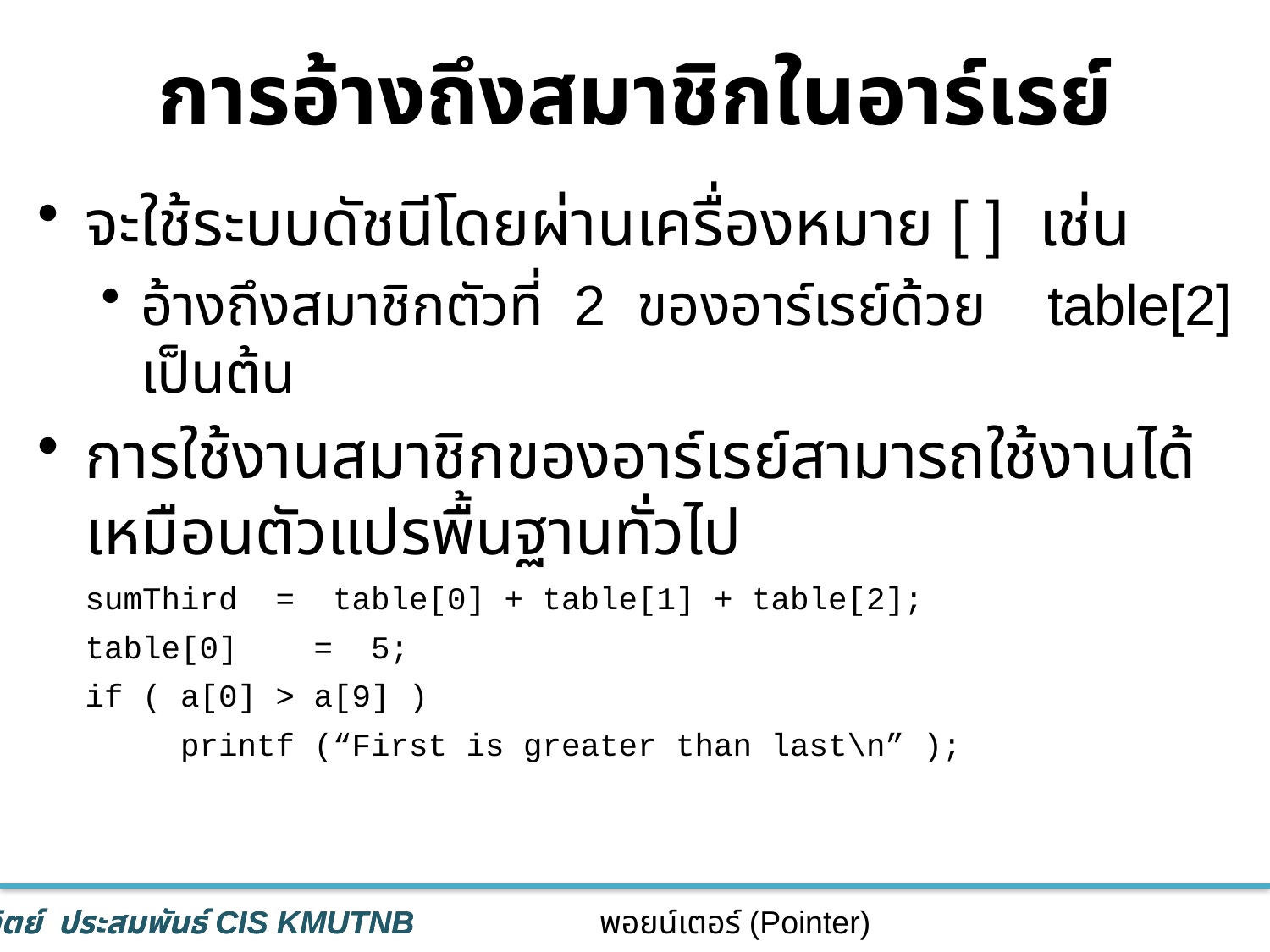

# การอ้างถึงสมาชิกในอาร์เรย์
จะใช้ระบบดัชนีโดยผ่านเครื่องหมาย [ ]  เช่น
อ้างถึงสมาชิกตัวที่ 2 ของอาร์เรย์ด้วย  table[2] เป็นต้น
การใช้งานสมาชิกของอาร์เรย์สามารถใช้งานได้เหมือนตัวแปรพื้นฐานทั่วไป
	sumThird  =  table[0] + table[1] + table[2];
	table[0]    =  5;
	if ( a[0] > a[9] )
	     printf (“First is greater than last\n” );

30
พอยน์เตอร์ (Pointer)